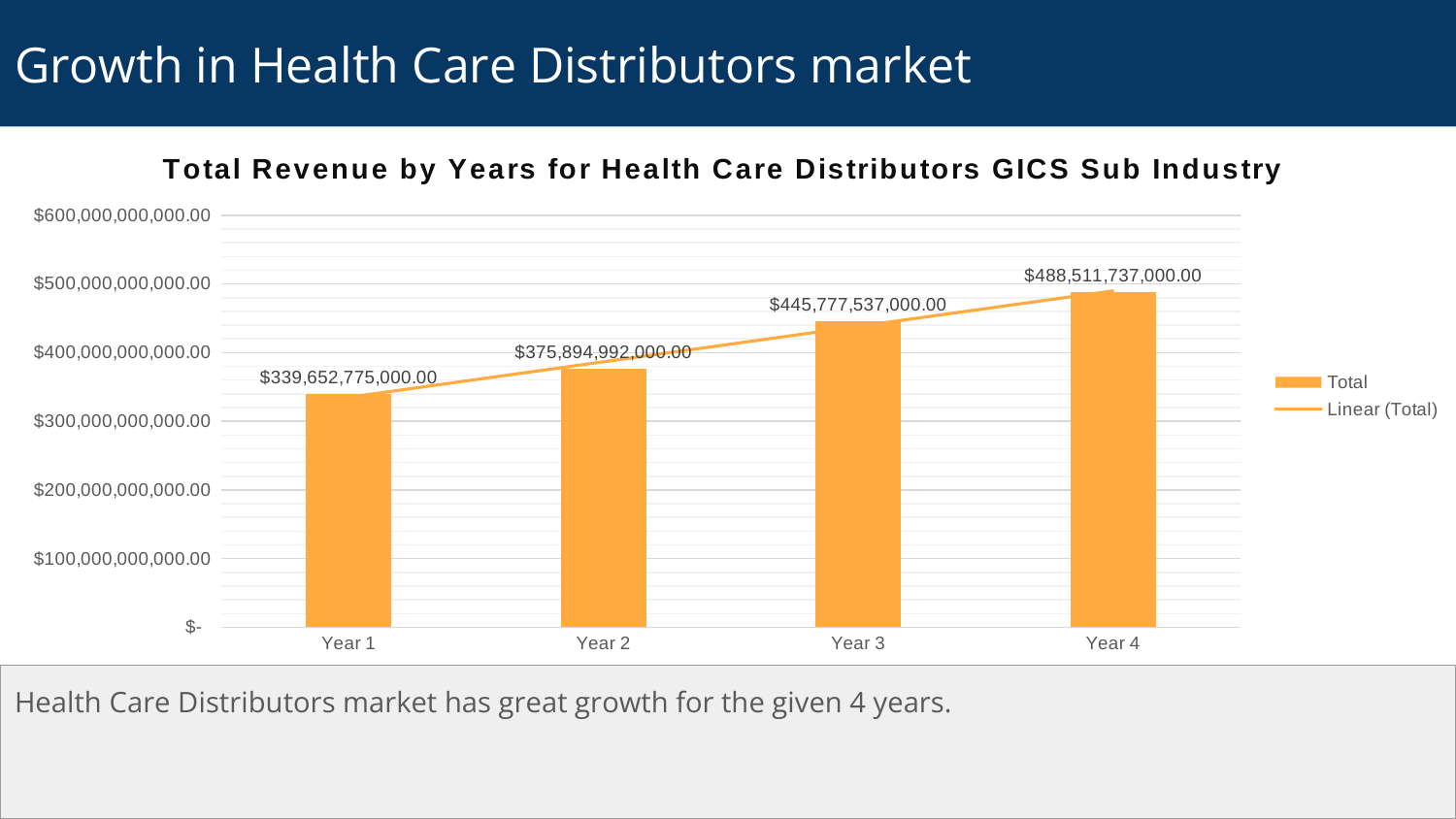

# Growth in Health Care Distributors market

### Chart: Total Revenue by Years for Health Care Distributors GICS Sub Industry

| Category | Total |
|---|---|
| Year 1 | 339652775000.0 |
| Year 2 | 375894992000.0 |
| Year 3 | 445777537000.0 |
| Year 4 | 488511737000.0 |
Health Care Distributors market has great growth for the given 4 years.